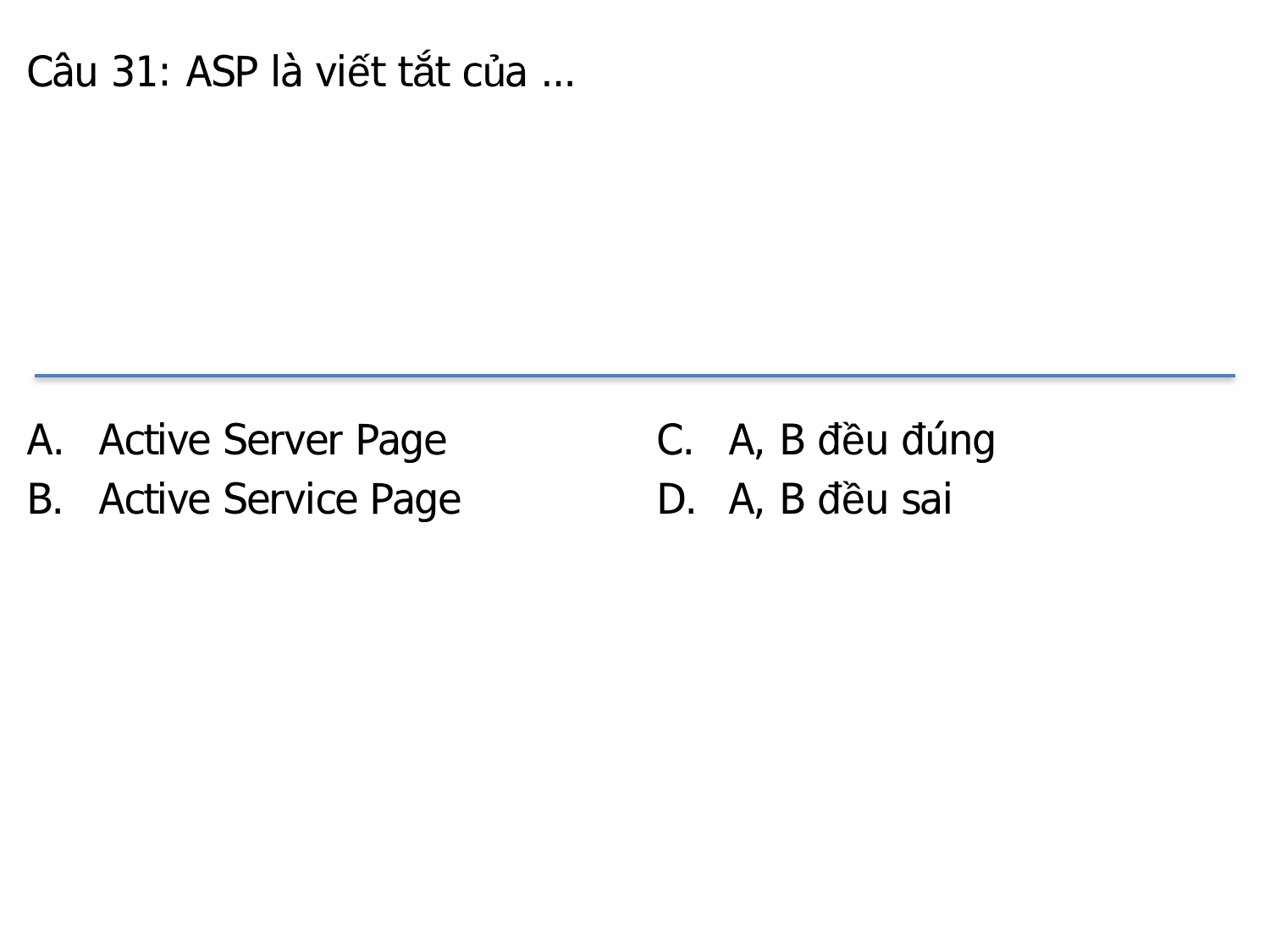

# Câu 31: ASP là viết tắt của …
Active Server Page
Active Service Page
A, B đều đúng
A, B đều sai